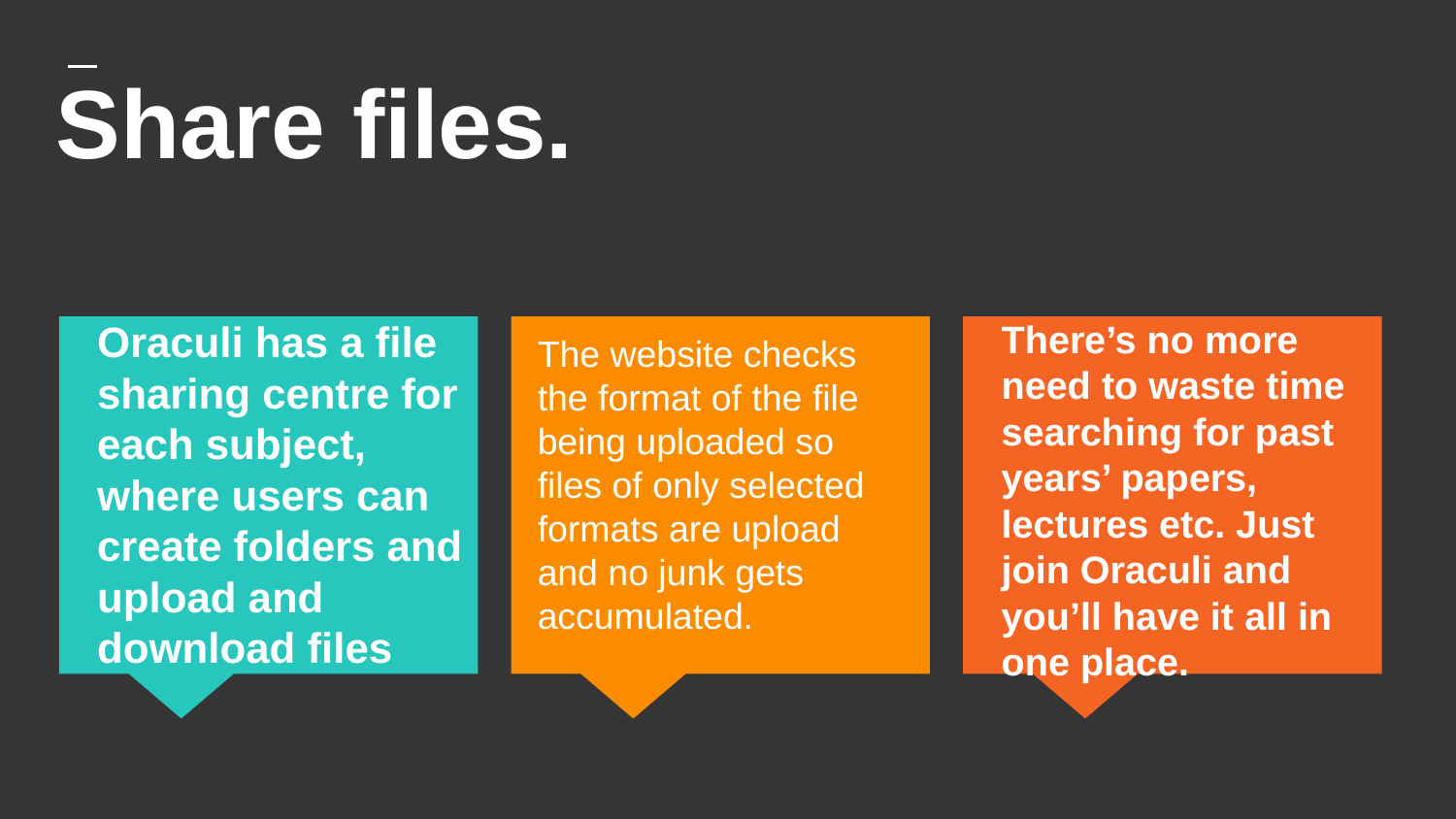

# Share files.
Oraculi has a file sharing centre for each subject, where users can create folders and upload and download files
There’s no more need to waste time searching for past years’ papers, lectures etc. Just join Oraculi and you’ll have it all in one place.

The website checks the format of the file being uploaded so files of only selected formats are upload and no junk gets accumulated.